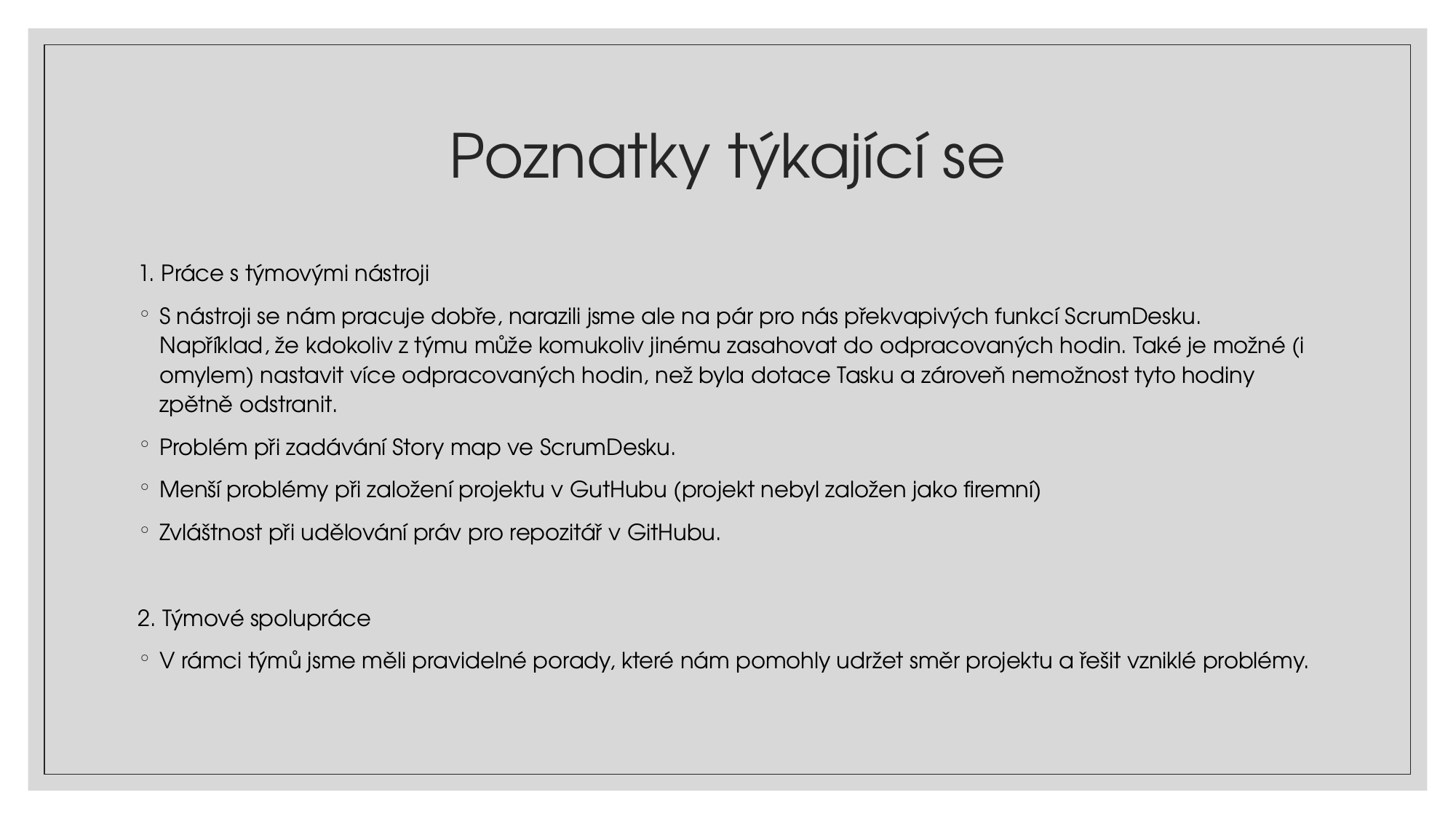

# Poznatky týkající se
1. Práce s týmovými nástroji
S nástroji se nám pracuje dobře, narazili jsme ale na pár pro nás překvapivých funkcí ScrumDesku. Například, že kdokoliv z týmu může komukoliv jinému zasahovat do odpracovaných hodin. Také je možné (i omylem) nastavit více odpracovaných hodin, než byla dotace Tasku a zároveň nemožnost tyto hodiny zpětně odstranit.
Problém při zadávání Story map ve ScrumDesku.
Menší problémy při založení projektu v GutHubu (projekt nebyl založen jako firemní)
Zvláštnost při udělování práv pro repozitář v GitHubu.

2. Týmové spolupráce
V rámci týmů jsme měli pravidelné porady, které nám pomohly udržet směr projektu a řešit vzniklé problémy.